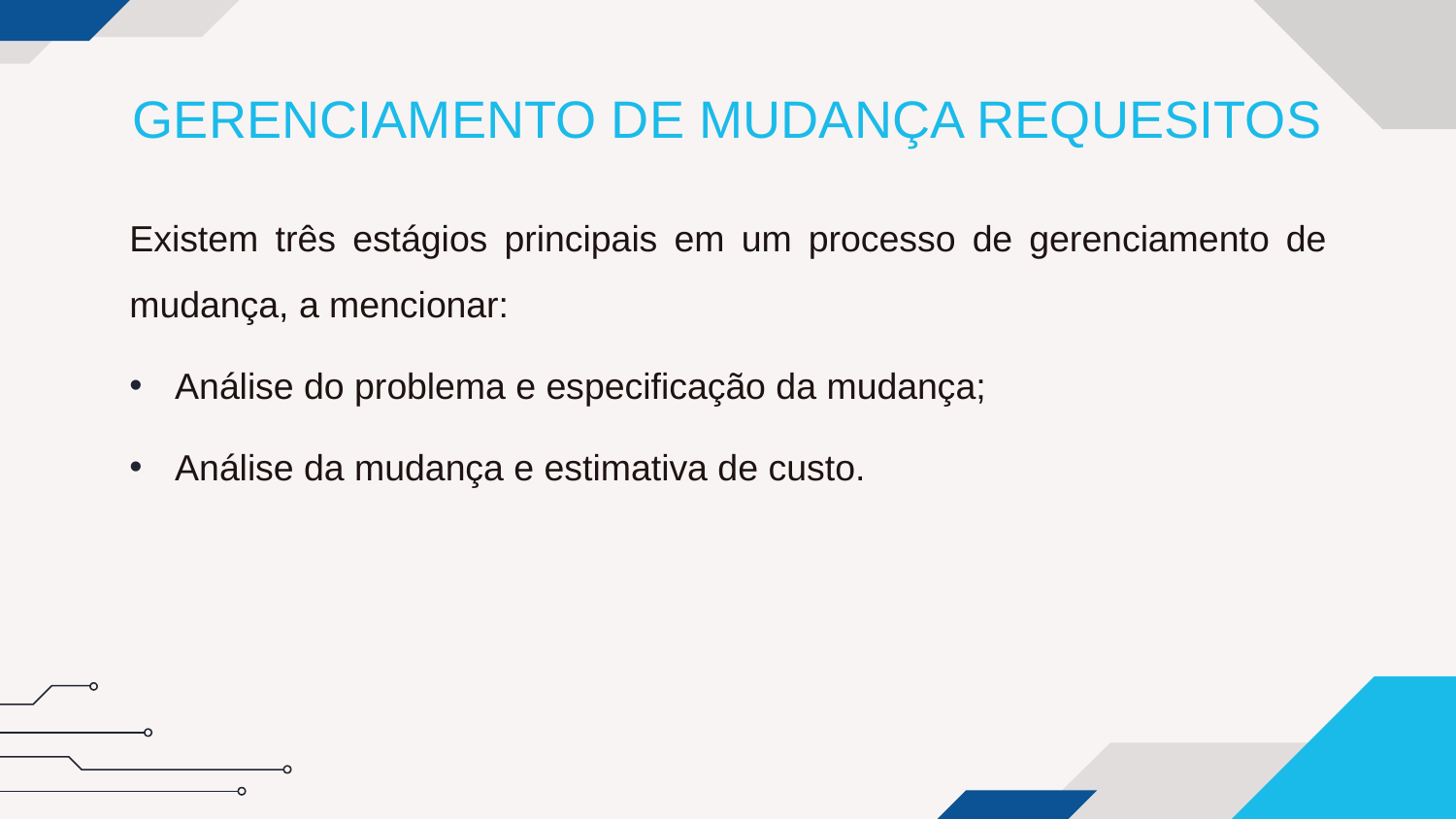

# GERENCIAMENTO DE MUDANÇA REQUESITOS
Existem três estágios principais em um processo de gerenciamento de mudança, a mencionar:
Análise do problema e especificação da mudança;
Análise da mudança e estimativa de custo.